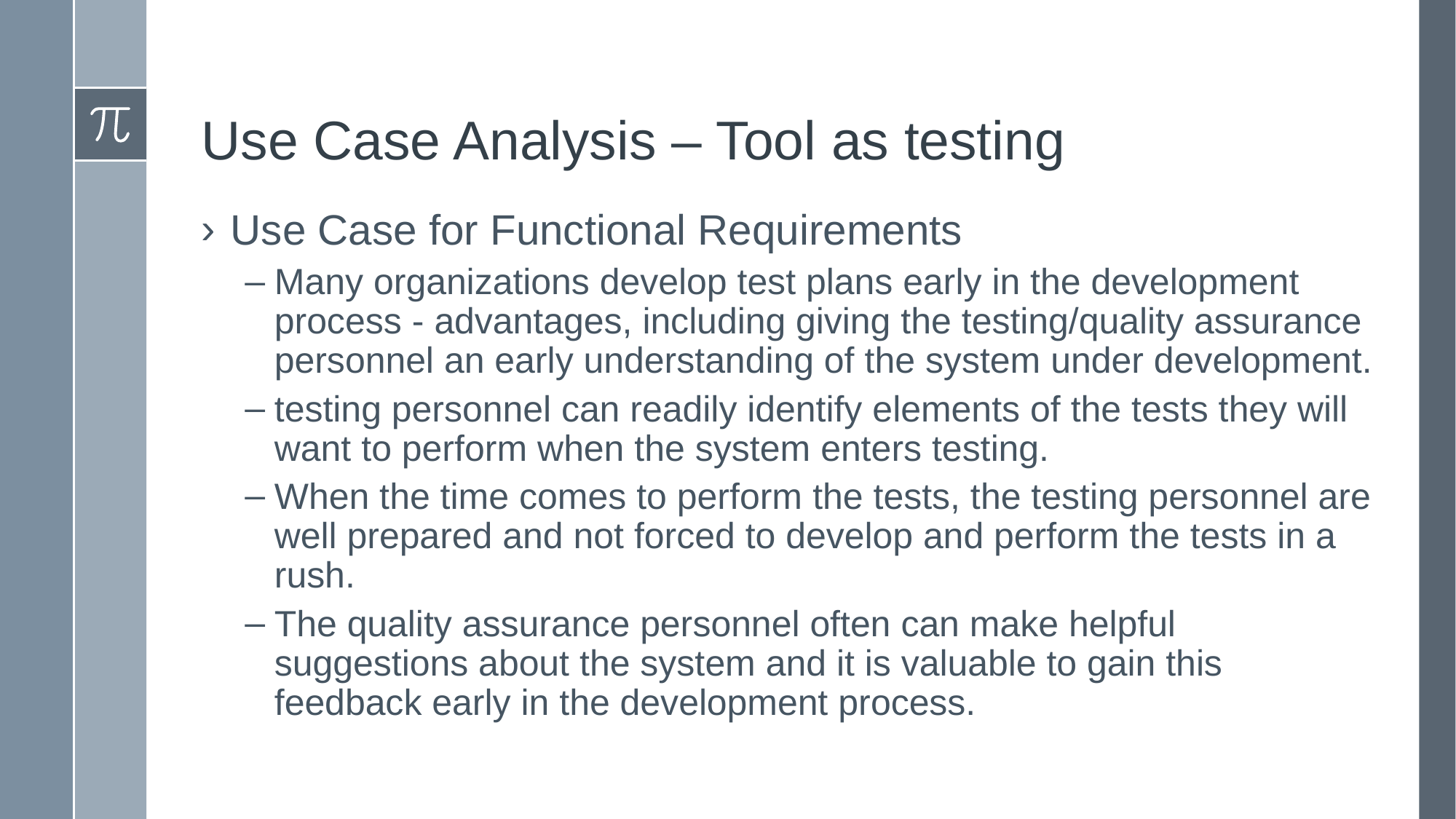

# Use Case Analysis – Tool as testing
Use Case for Functional Requirements
Many organizations develop test plans early in the development process - advantages, including giving the testing/quality assurance personnel an early understanding of the system under development.
testing personnel can readily identify elements of the tests they will want to perform when the system enters testing.
When the time comes to perform the tests, the testing personnel are well prepared and not forced to develop and perform the tests in a rush.
The quality assurance personnel often can make helpful suggestions about the system and it is valuable to gain this feedback early in the development process.